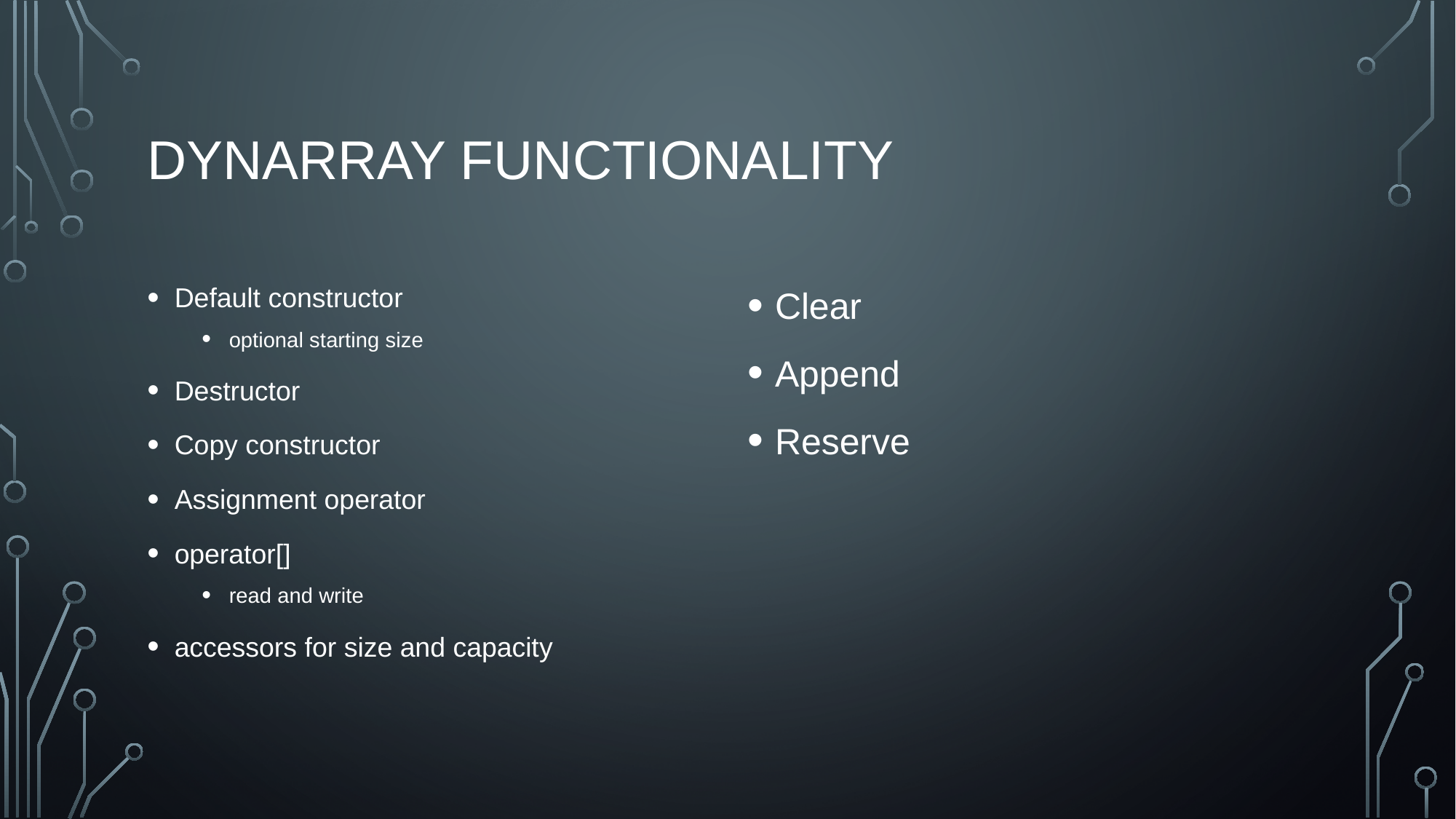

# dynarray functionality
Default constructor
optional starting size
Destructor
Copy constructor
Assignment operator
operator[]
read and write
accessors for size and capacity
Clear
Append
Reserve